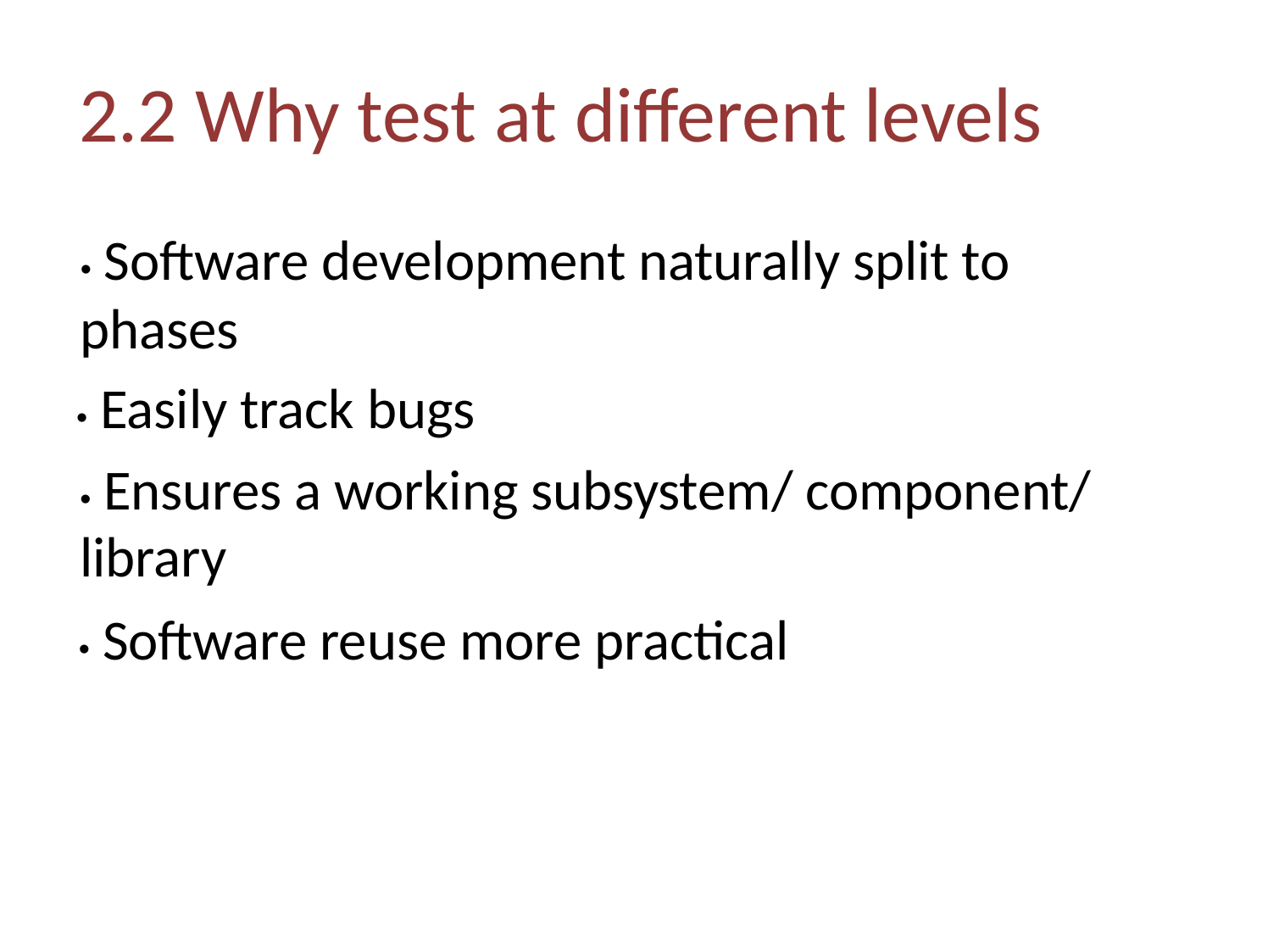

2.2 Why test at different levels

• Software development naturally split to
phases

• Easily track bugs

• Ensures a working subsystem/ component/
library

• Software reuse more practical